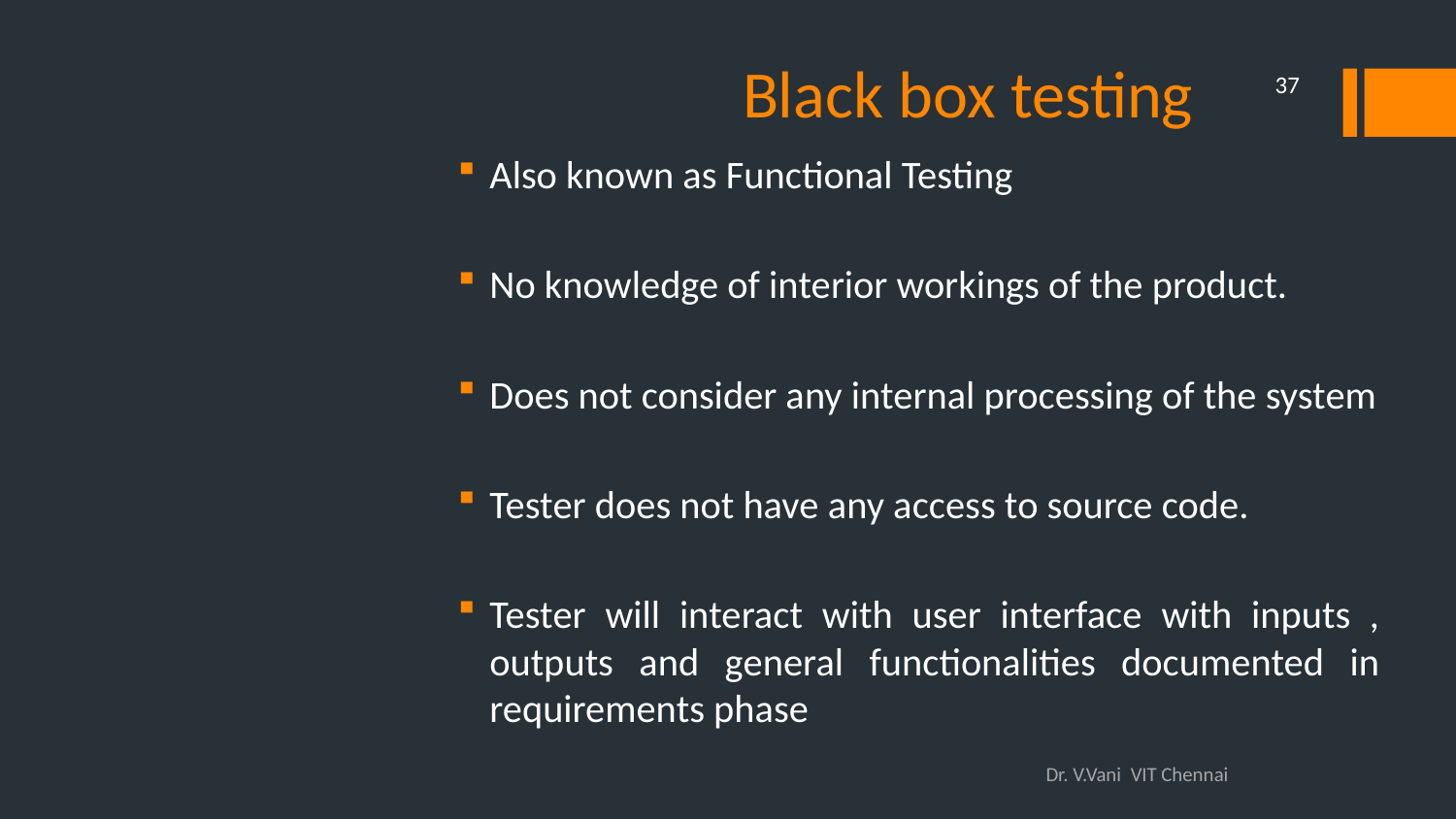

# Black box testing
37
Also known as Functional Testing

No knowledge of interior workings of the product.

Does not consider any internal processing of the system

Tester does not have any access to source code.

Tester will interact with user interface with inputs , outputs and general functionalities documented in requirements phase
Dr. V.Vani  VIT Chennai